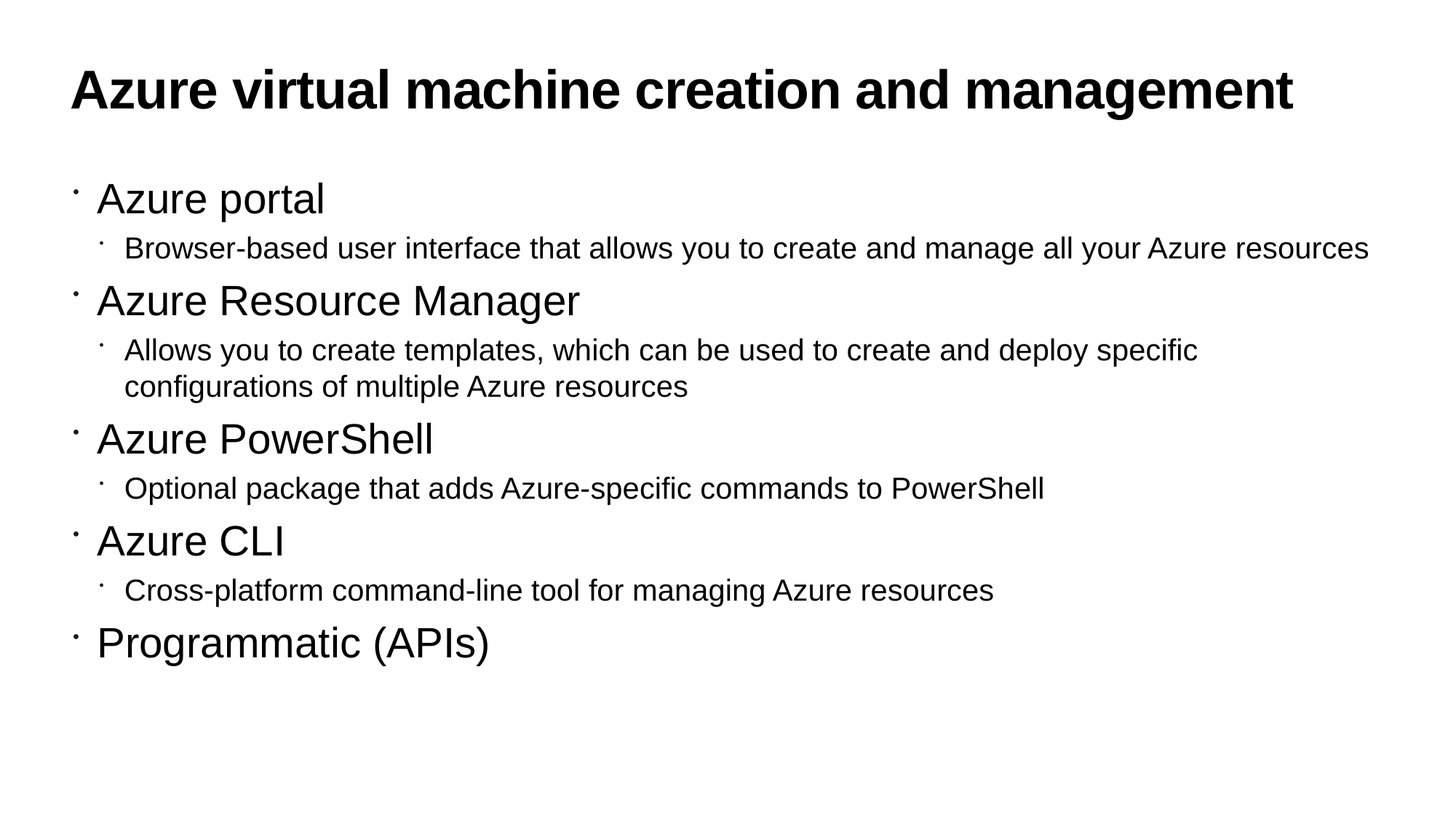

# Azure virtual machine creation and management
Azure portal
Browser-based user interface that allows you to create and manage all your Azure resources
Azure Resource Manager
Allows you to create templates, which can be used to create and deploy specific configurations of multiple Azure resources
Azure PowerShell
Optional package that adds Azure-specific commands to PowerShell
Azure CLI
Cross-platform command-line tool for managing Azure resources
Programmatic (APIs)